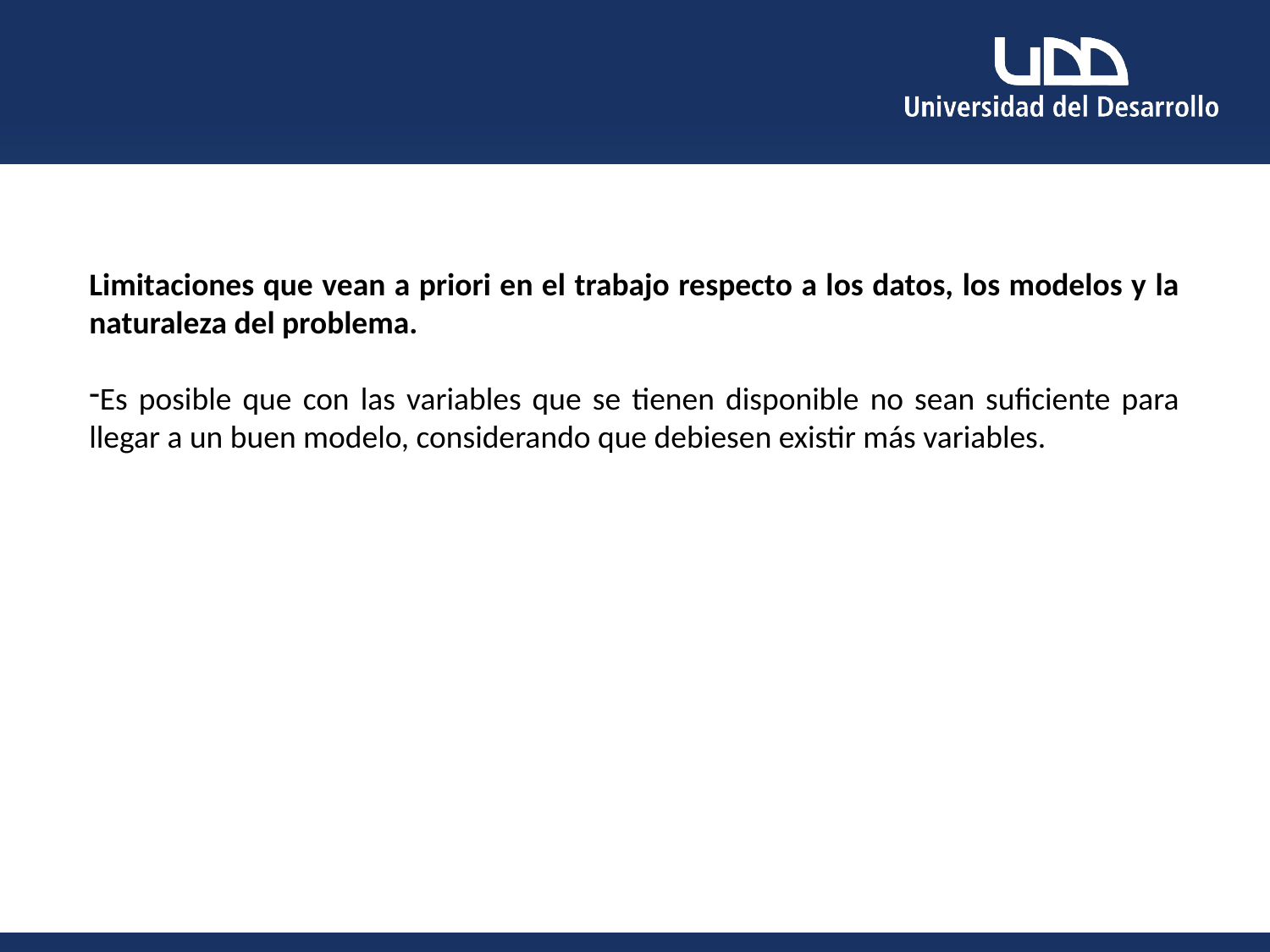

Limitaciones que vean a priori en el trabajo respecto a los datos, los modelos y la naturaleza del problema.

Es posible que con las variables que se tienen disponible no sean suficiente para llegar a un buen modelo, considerando que debiesen existir más variables.